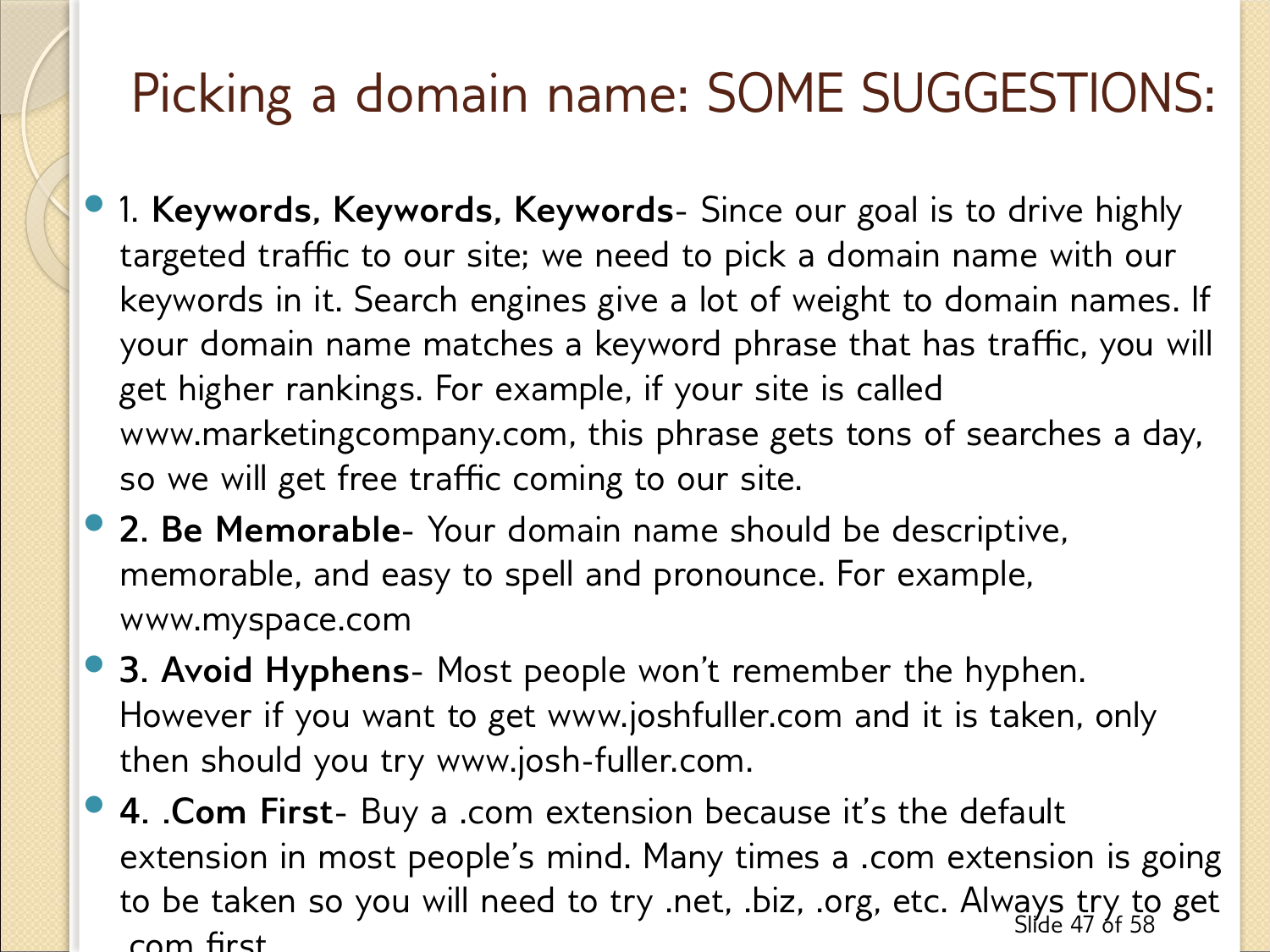

# Picking a domain name: SOME SUGGESTIONS:
1. Keywords, Keywords, Keywords- Since our goal is to drive highly targeted traffic to our site; we need to pick a domain name with our keywords in it. Search engines give a lot of weight to domain names. If your domain name matches a keyword phrase that has traffic, you will get higher rankings. For example, if your site is called www.marketingcompany.com, this phrase gets tons of searches a day, so we will get free traffic coming to our site.
2. Be Memorable- Your domain name should be descriptive, memorable, and easy to spell and pronounce. For example, www.myspace.com
3. Avoid Hyphens- Most people won’t remember the hyphen. However if you want to get www.joshfuller.com and it is taken, only then should you try www.josh-fuller.com.
4. .Com First- Buy a .com extension because it’s the default extension in most people’s mind. Many times a .com extension is going to be taken so you will need to try .net, .biz, .org, etc. Always try to get .com first.